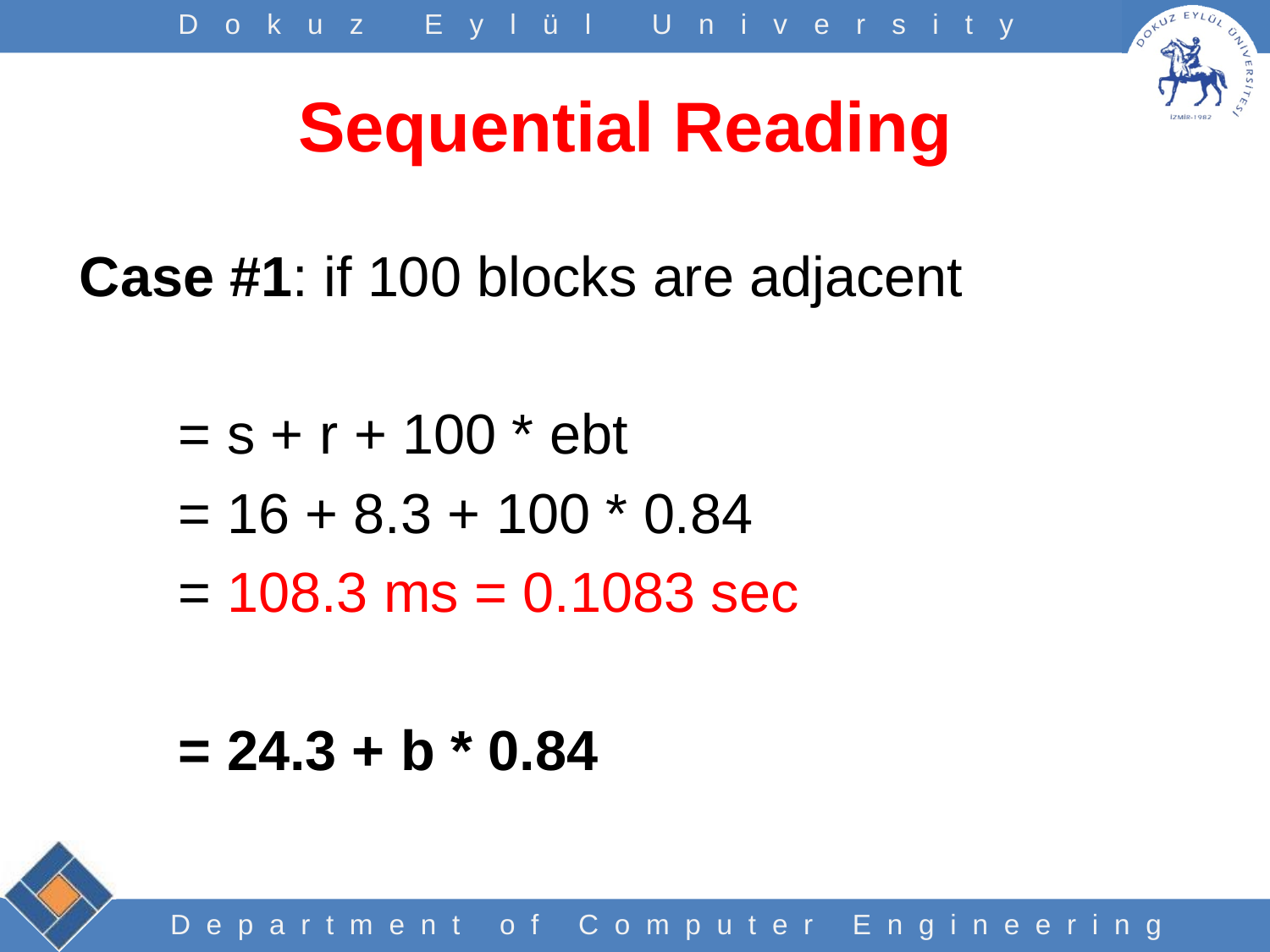

# Sequential Reading
Case #1: if 100 blocks are adjacent

= s + r + 100 * ebt
= 16 + 8.3 + 100 * 0.84
= 108.3 ms = 0.1083 sec

= 24.3 + b * 0.84